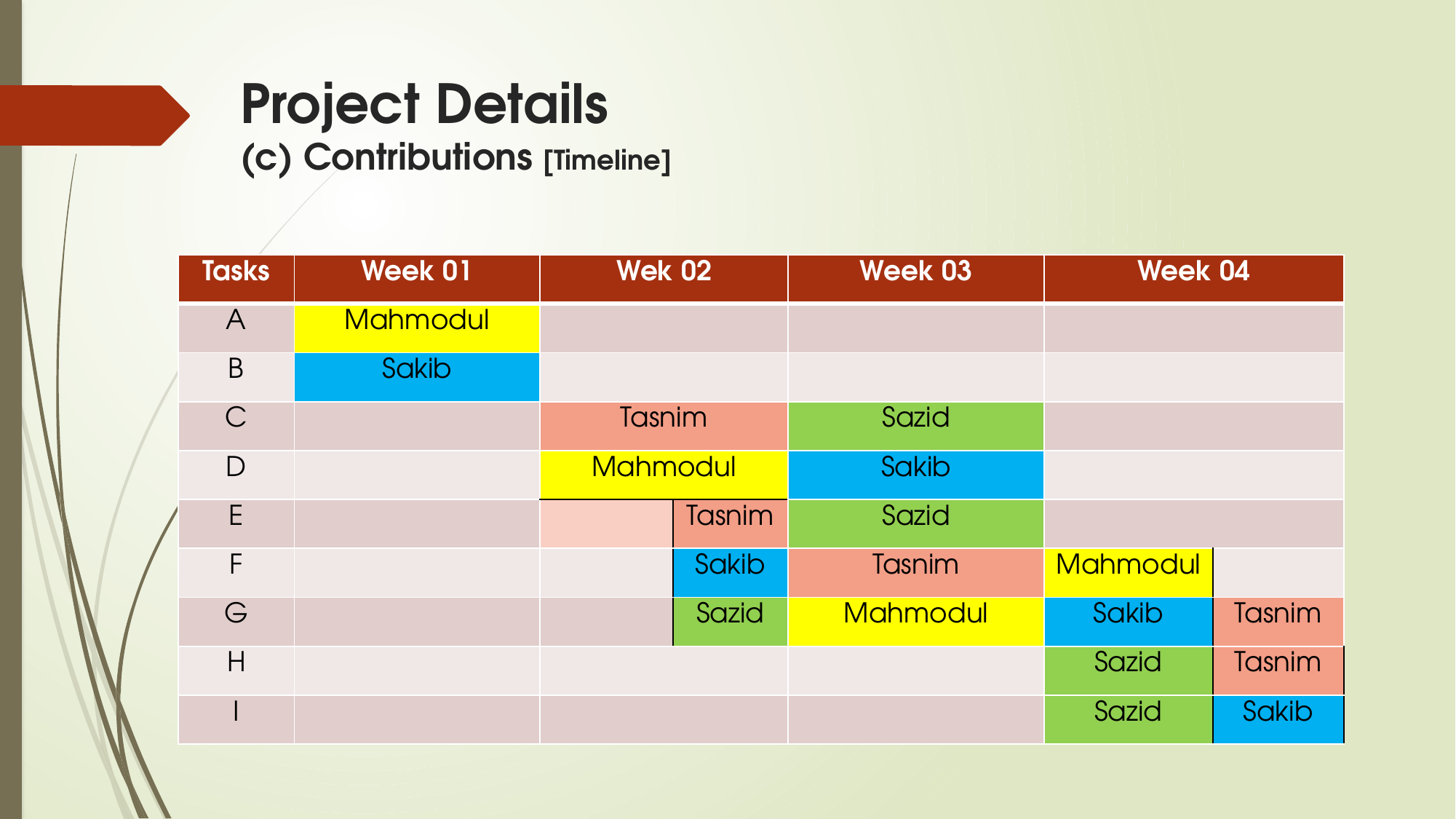

# Project Details (c) Contributions [Timeline]
| Tasks | Week 01 | Wek 02 |  | Week 03 | Week 04 |  |
| --- | --- | --- | --- | --- | --- | --- |
| A | Mahmodul |  |  |  |  |  |
| B | Sakib |  |  |  |  |  |
| C |  | Tasnim |  | Sazid |  |  |
| D |  | Mahmodul |  | Sakib |  |  |
| E |  |  | Tasnim | Sazid |  |  |
| F |  |  | Sakib | Tasnim | Mahmodul |  |
| G |  |  | Sazid | Mahmodul | Sakib | Tasnim |
| H |  |  |  |  | Sazid | Tasnim |
| I |  |  |  |  | Sazid | Sakib |